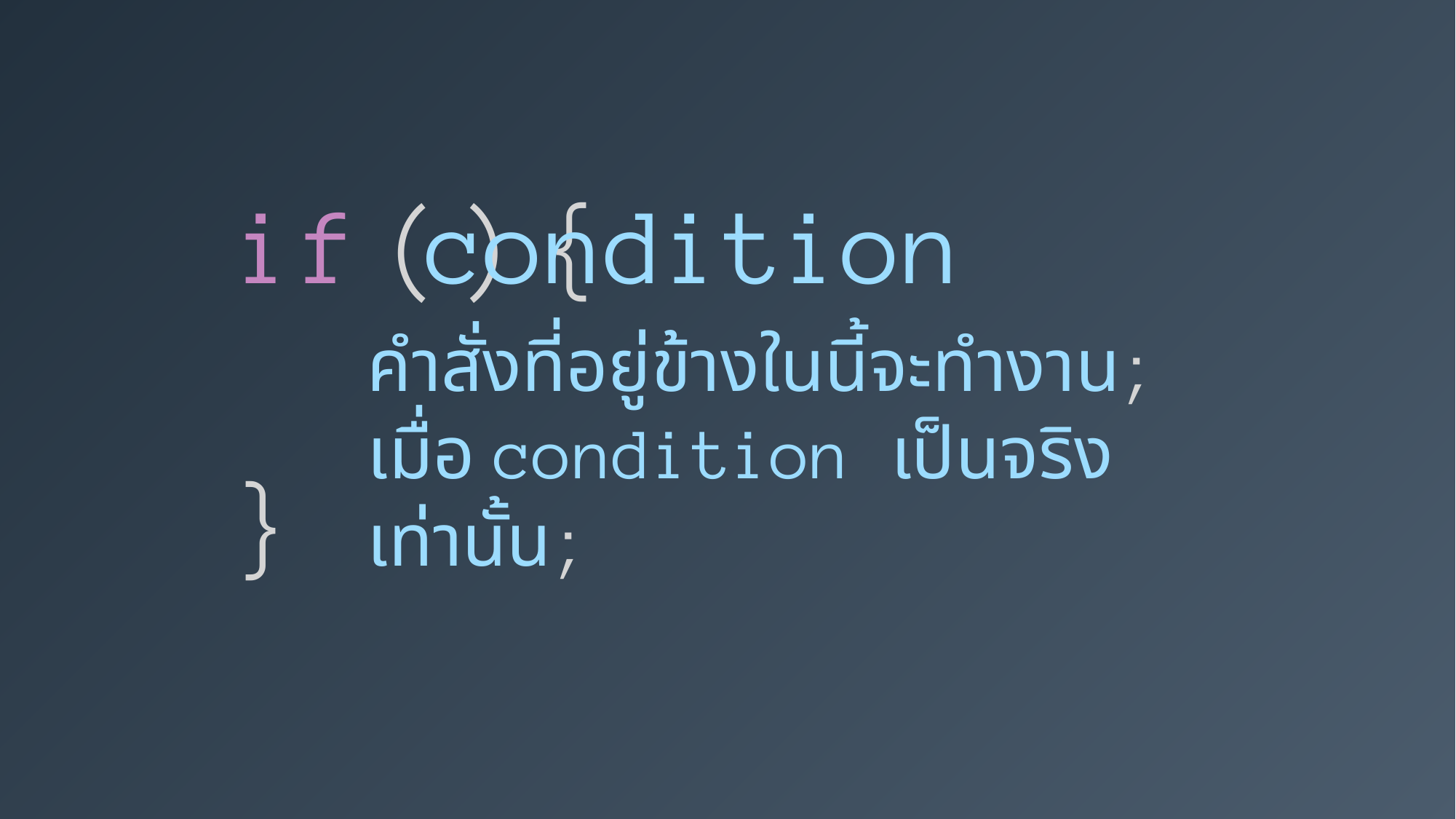

{
)
(
if
condition
คำสั่งที่อยู่ข้างในนี้จะทำงาน;
เมื่อ condition เป็นจริงเท่านั้น;
}